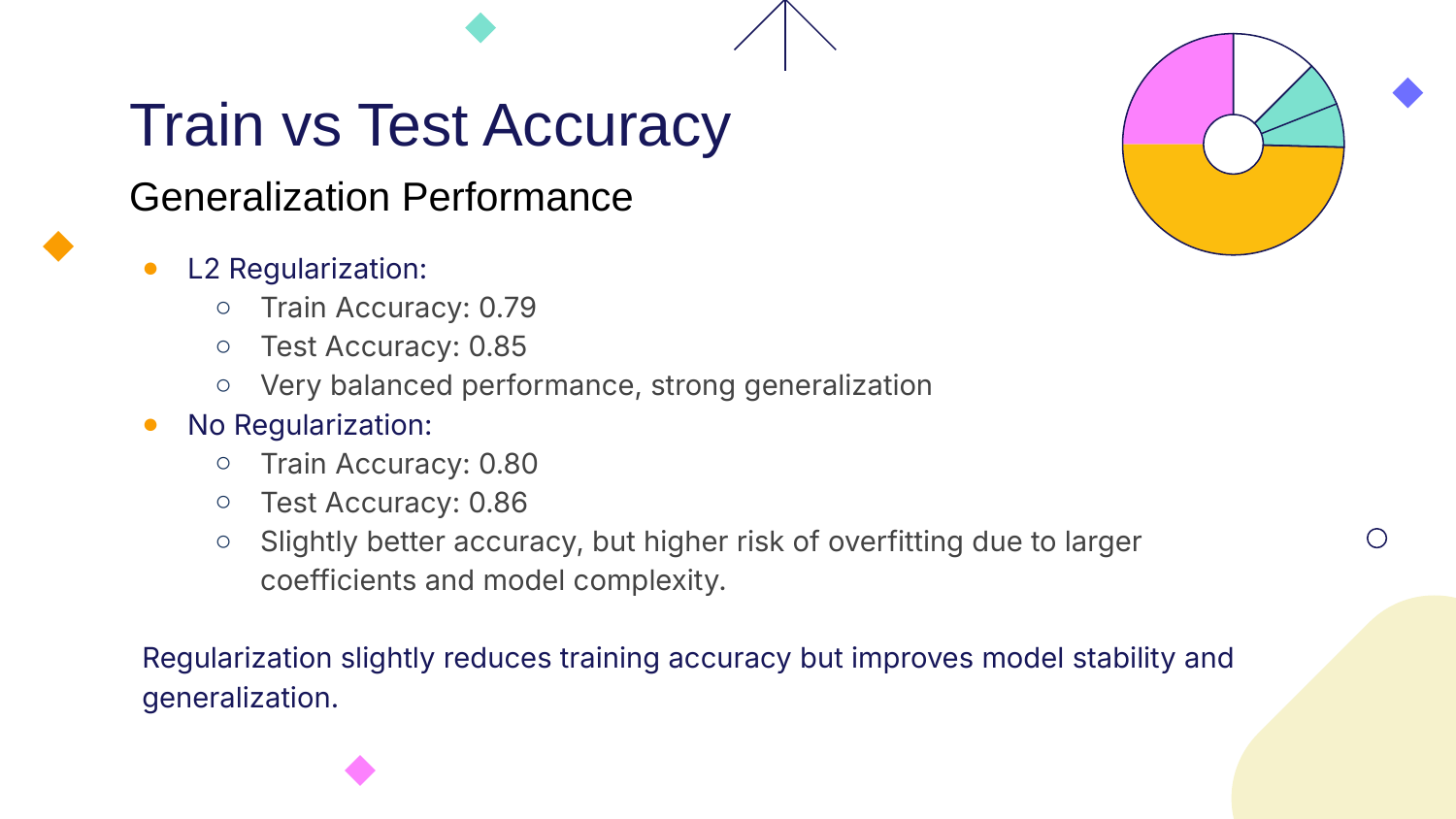

# Train vs Test Accuracy
Generalization Performance
L2 Regularization:
Train Accuracy: 0.79
Test Accuracy: 0.85
Very balanced performance, strong generalization
No Regularization:
Train Accuracy: 0.80
Test Accuracy: 0.86
Slightly better accuracy, but higher risk of overfitting due to larger coefficients and model complexity.

Regularization slightly reduces training accuracy but improves model stability and generalization.